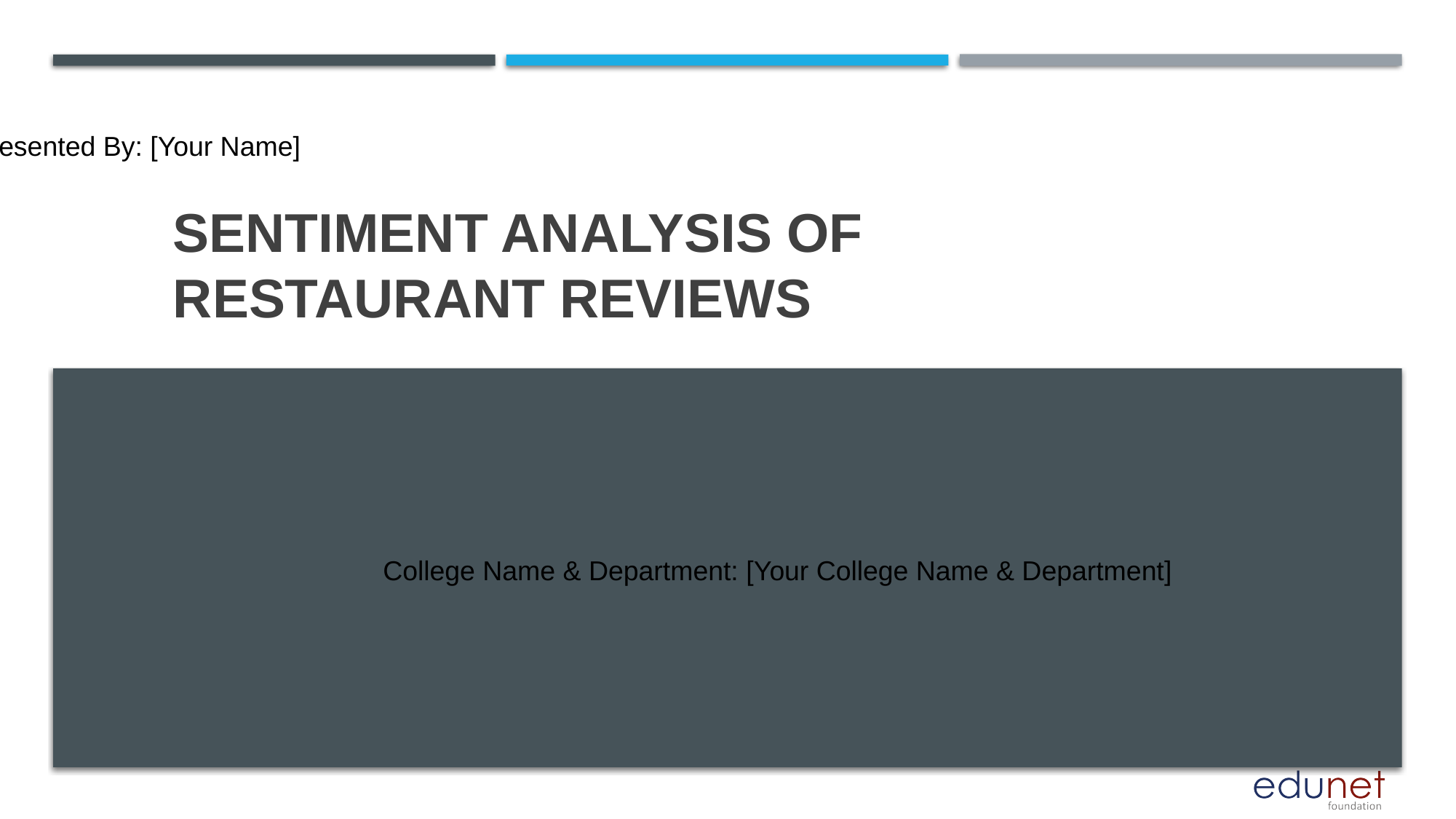

Presented By: [Your Name]
# Sentiment Analysis of Restaurant Reviews
College Name & Department: [Your College Name & Department]